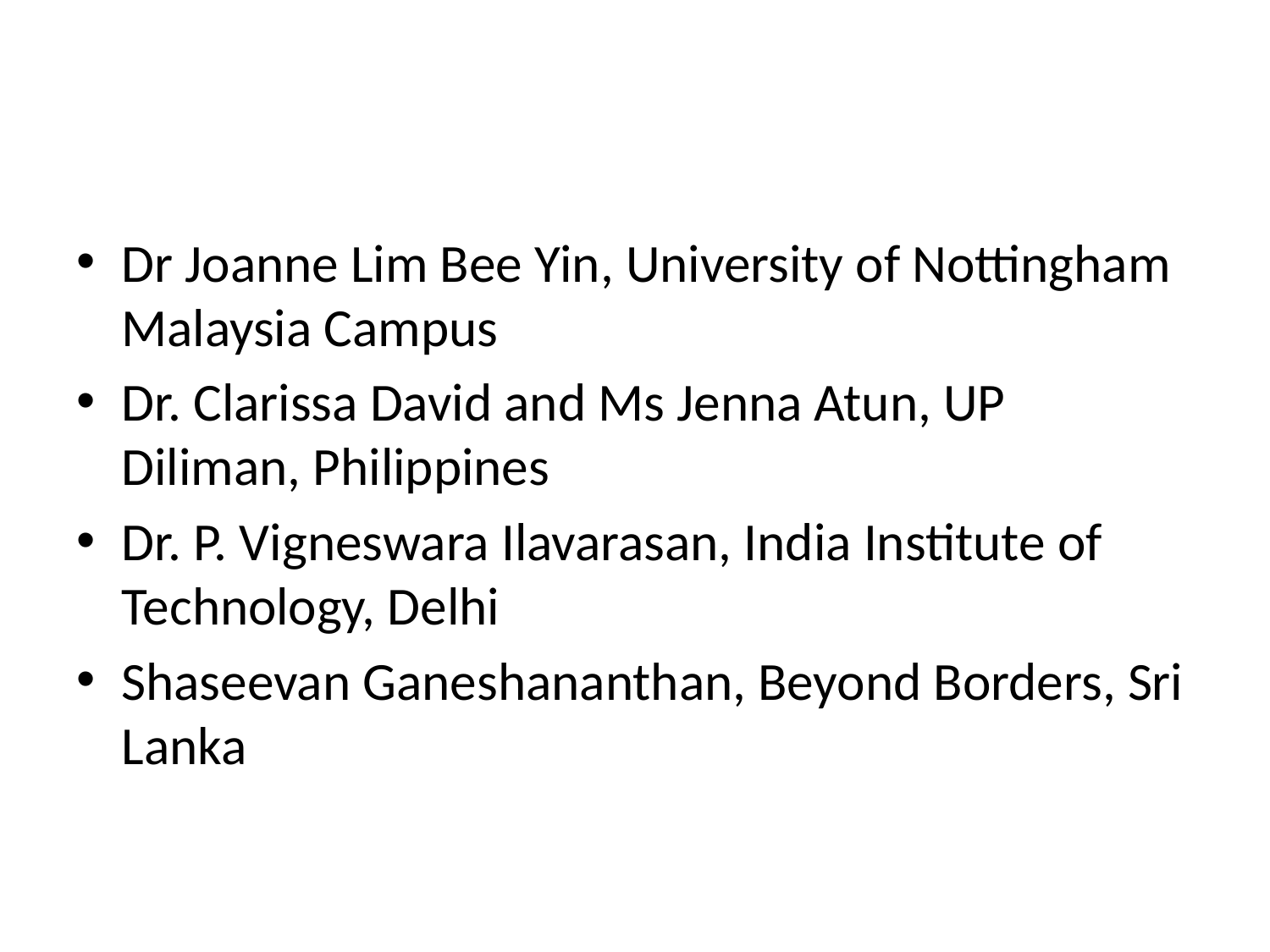

#
Dr Joanne Lim Bee Yin, University of Nottingham Malaysia Campus
Dr. Clarissa David and Ms Jenna Atun, UP Diliman, Philippines
Dr. P. Vigneswara Ilavarasan, India Institute of Technology, Delhi
Shaseevan Ganeshananthan, Beyond Borders, Sri Lanka